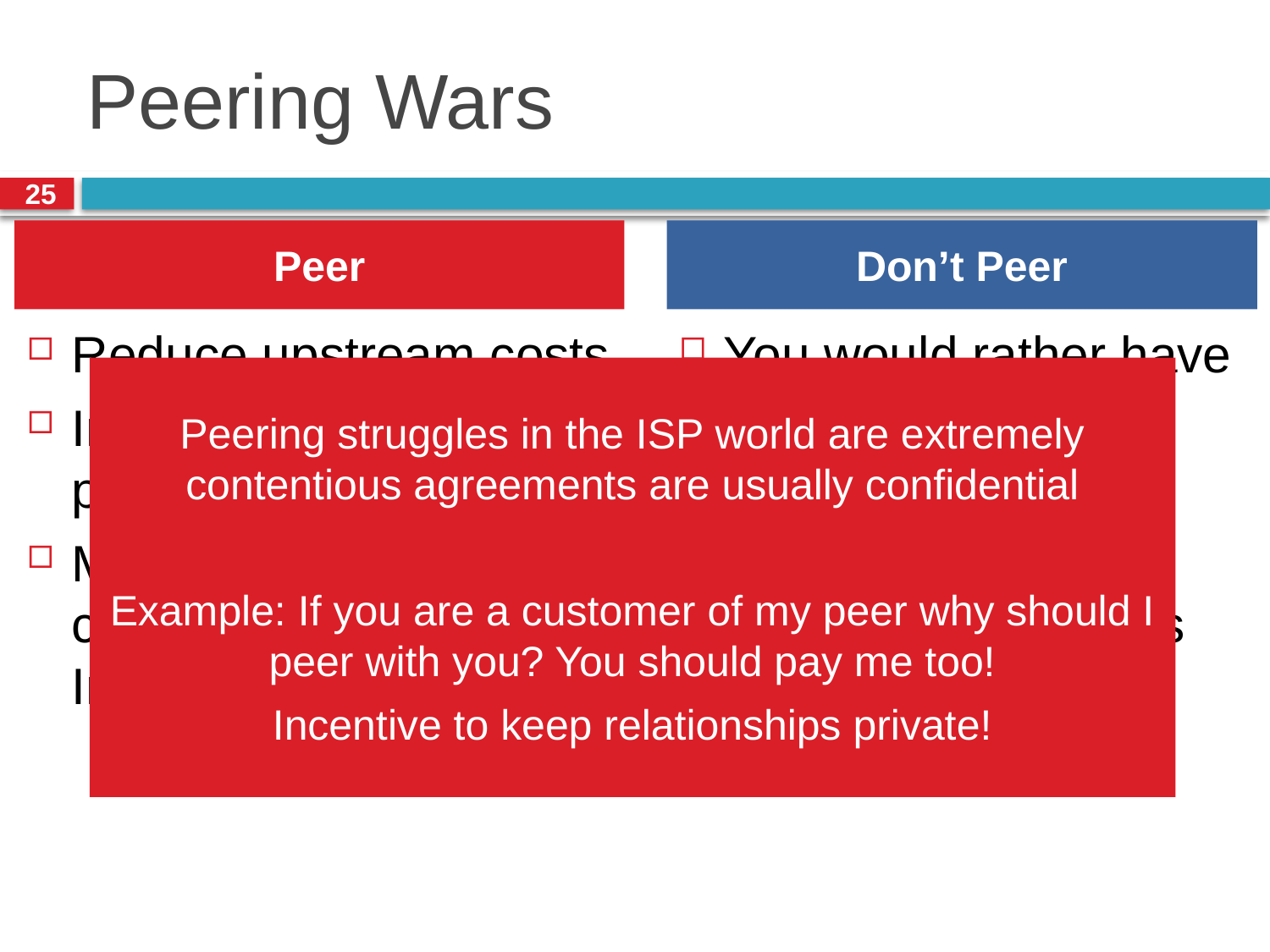

# Peering Wars
25
Peer
Don’t Peer
You would rather have customers
Peers are often competitors
Peering agreements require periodic renegotiation
Reduce upstream costs
Improve end-to-end performance
May be the only way to connect to parts of the Internet
Peering struggles in the ISP world are extremely contentious agreements are usually confidential

Example: If you are a customer of my peer why should I peer with you? You should pay me too!
Incentive to keep relationships private!